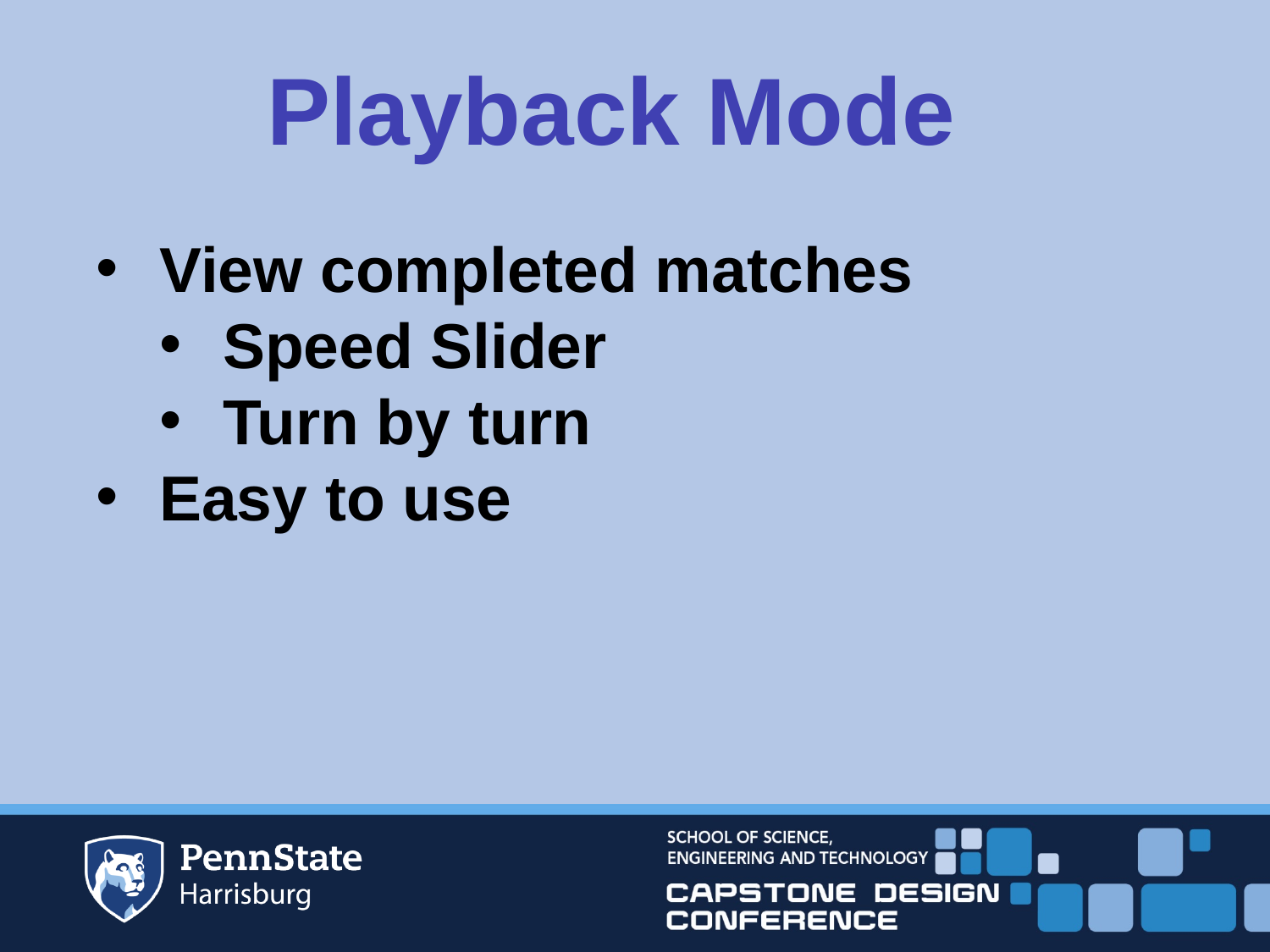

Playback Mode
View completed matches
Speed Slider
Turn by turn
Easy to use